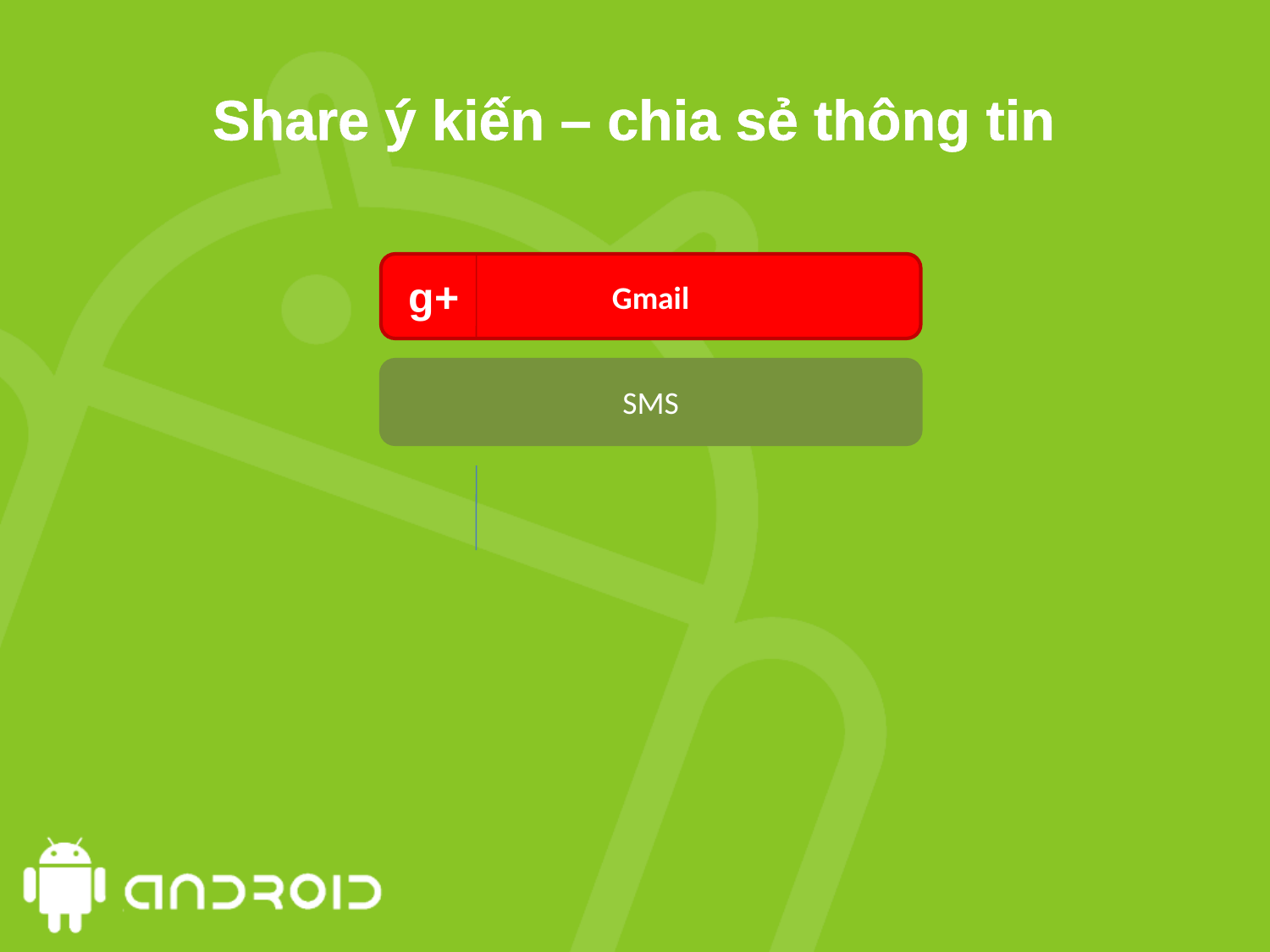

# Share ý kiến – chia sẻ thông tin

Gmail
g+
SMS